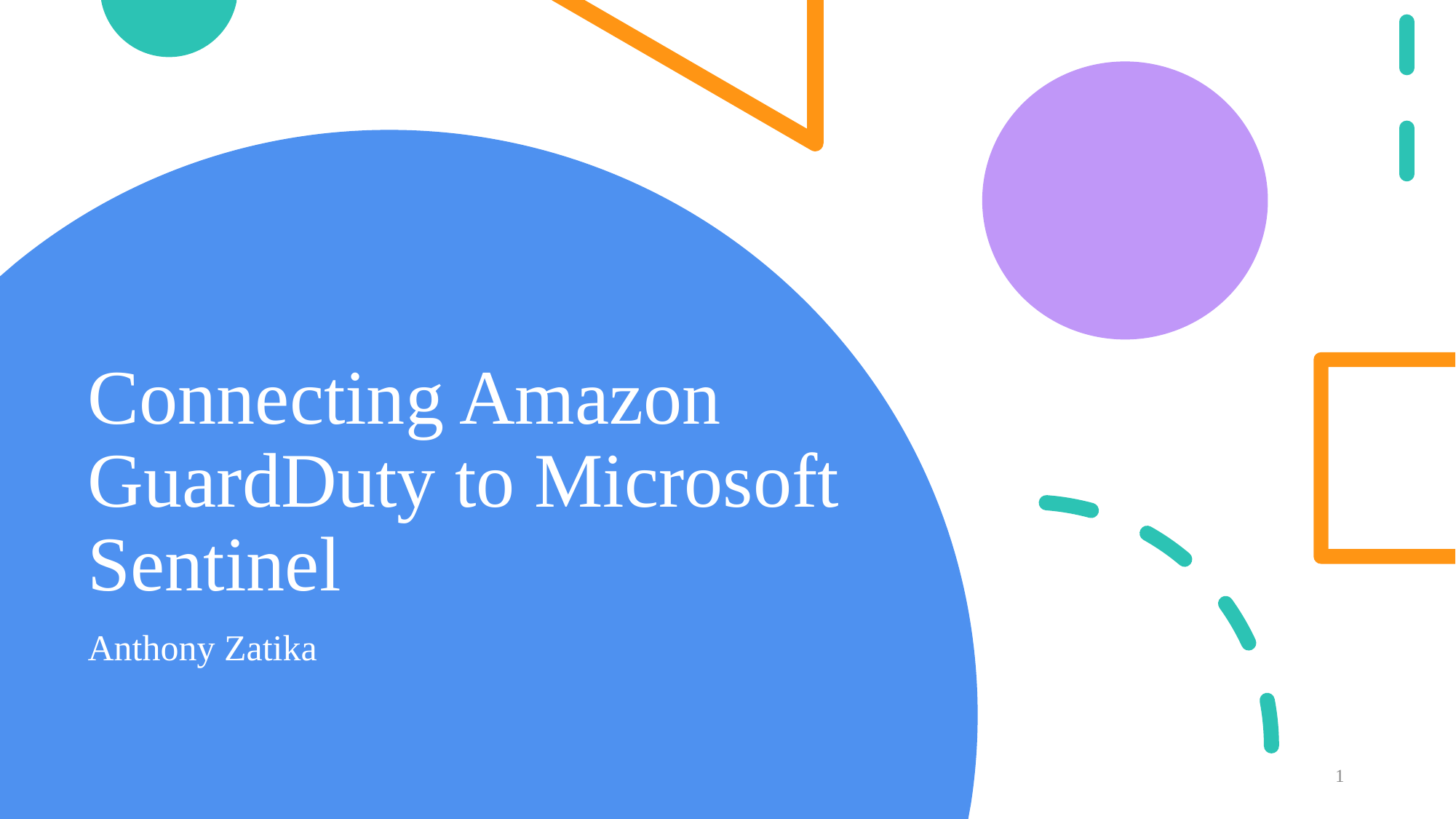

# Connecting Amazon GuardDuty to Microsoft Sentinel

Anthony Zatika
1